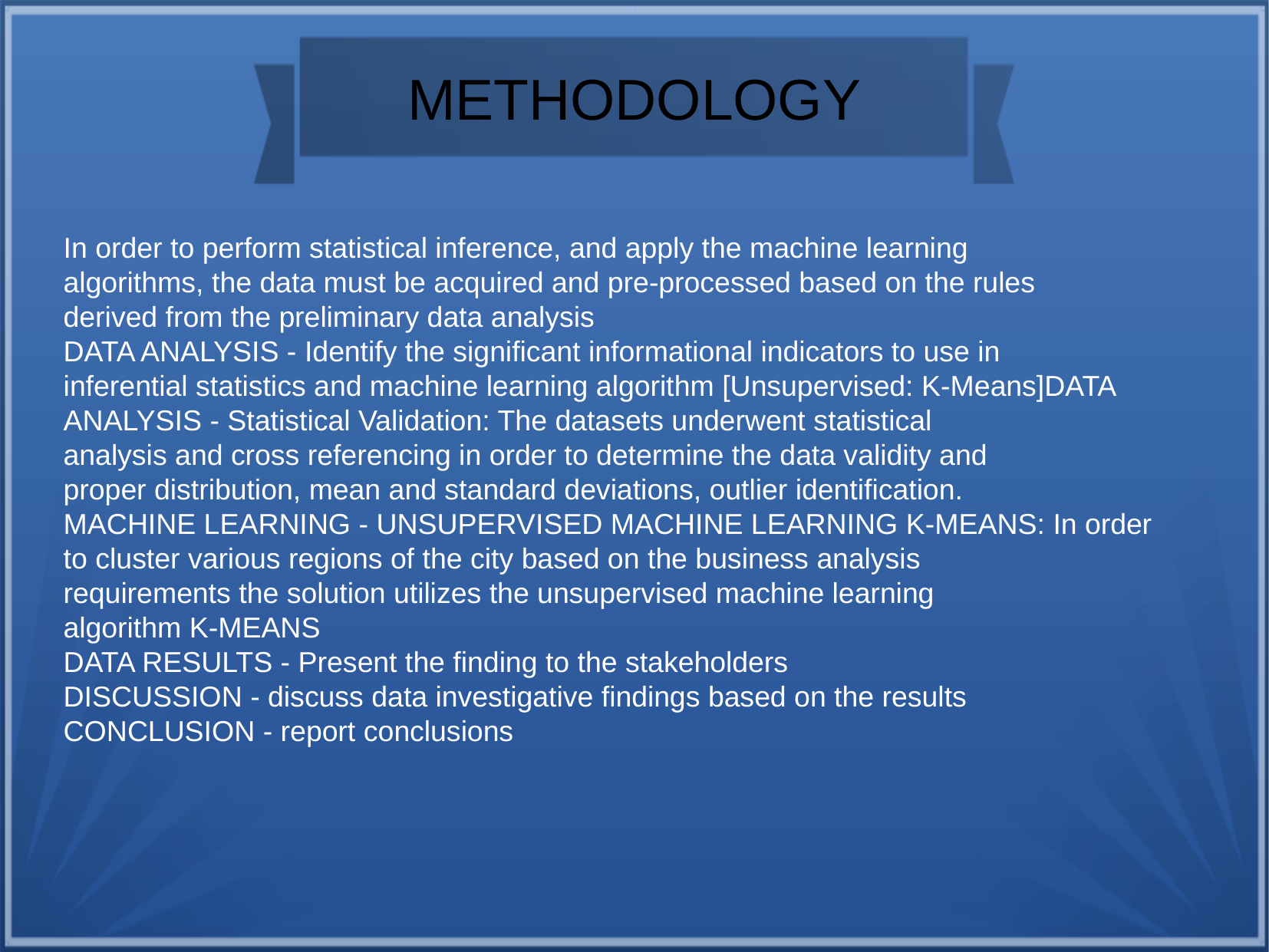

METHODOLOGY
In order to perform statistical inference, and apply the machine learning
algorithms, the data must be acquired and pre-processed based on the rules
derived from the preliminary data analysis
DATA ANALYSIS - Identify the significant informational indicators to use in
inferential statistics and machine learning algorithm [Unsupervised: K-Means]DATA ANALYSIS - Statistical Validation: The datasets underwent statistical
analysis and cross referencing in order to determine the data validity and
proper distribution, mean and standard deviations, outlier identification.
MACHINE LEARNING - UNSUPERVISED MACHINE LEARNING K-MEANS: In order
to cluster various regions of the city based on the business analysis
requirements the solution utilizes the unsupervised machine learning
algorithm K-MEANS
DATA RESULTS - Present the finding to the stakeholders
DISCUSSION - discuss data investigative findings based on the results
CONCLUSION - report conclusions